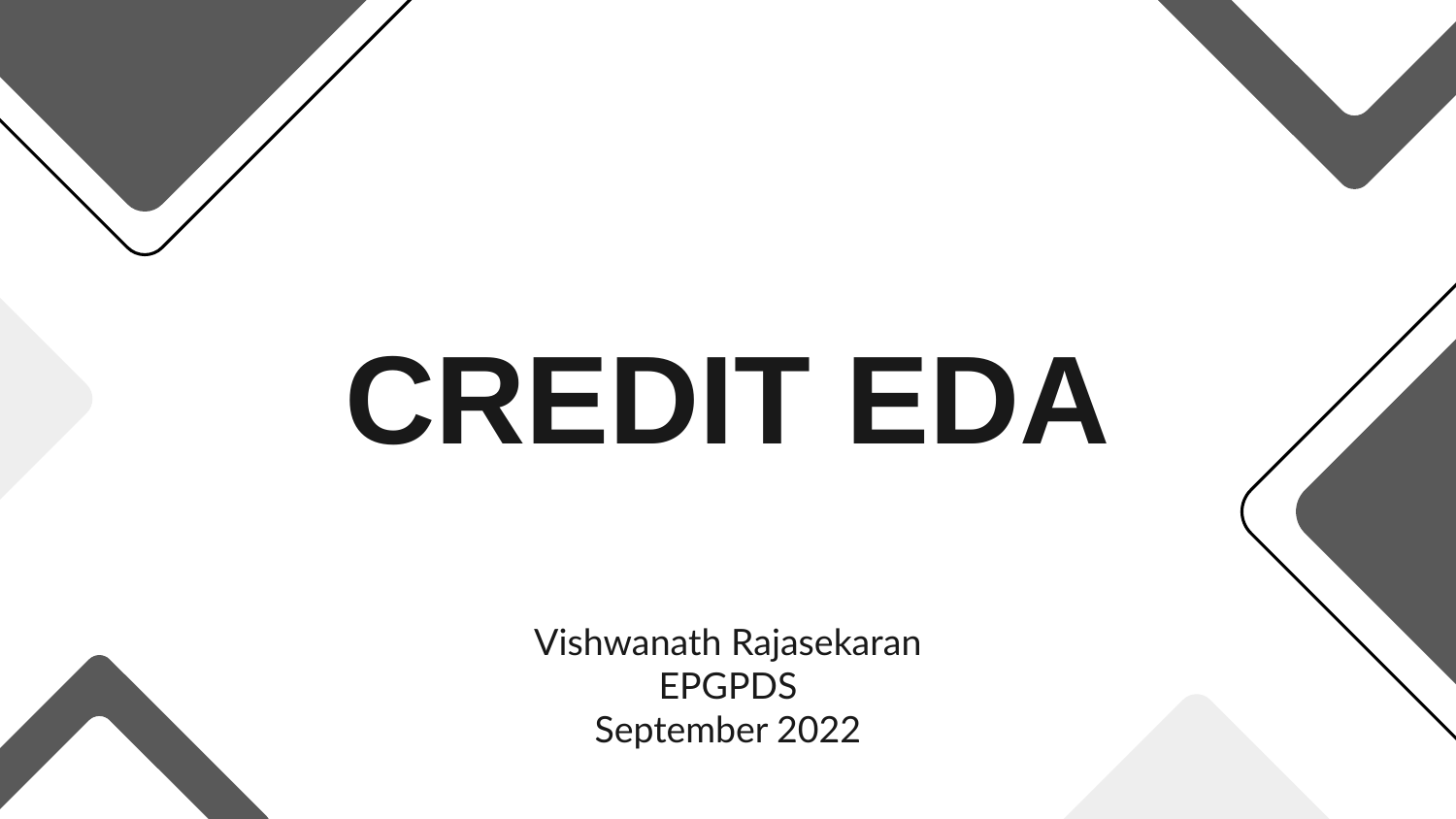

# CREDIT EDA
Vishwanath Rajasekaran
EPGPDS
September 2022